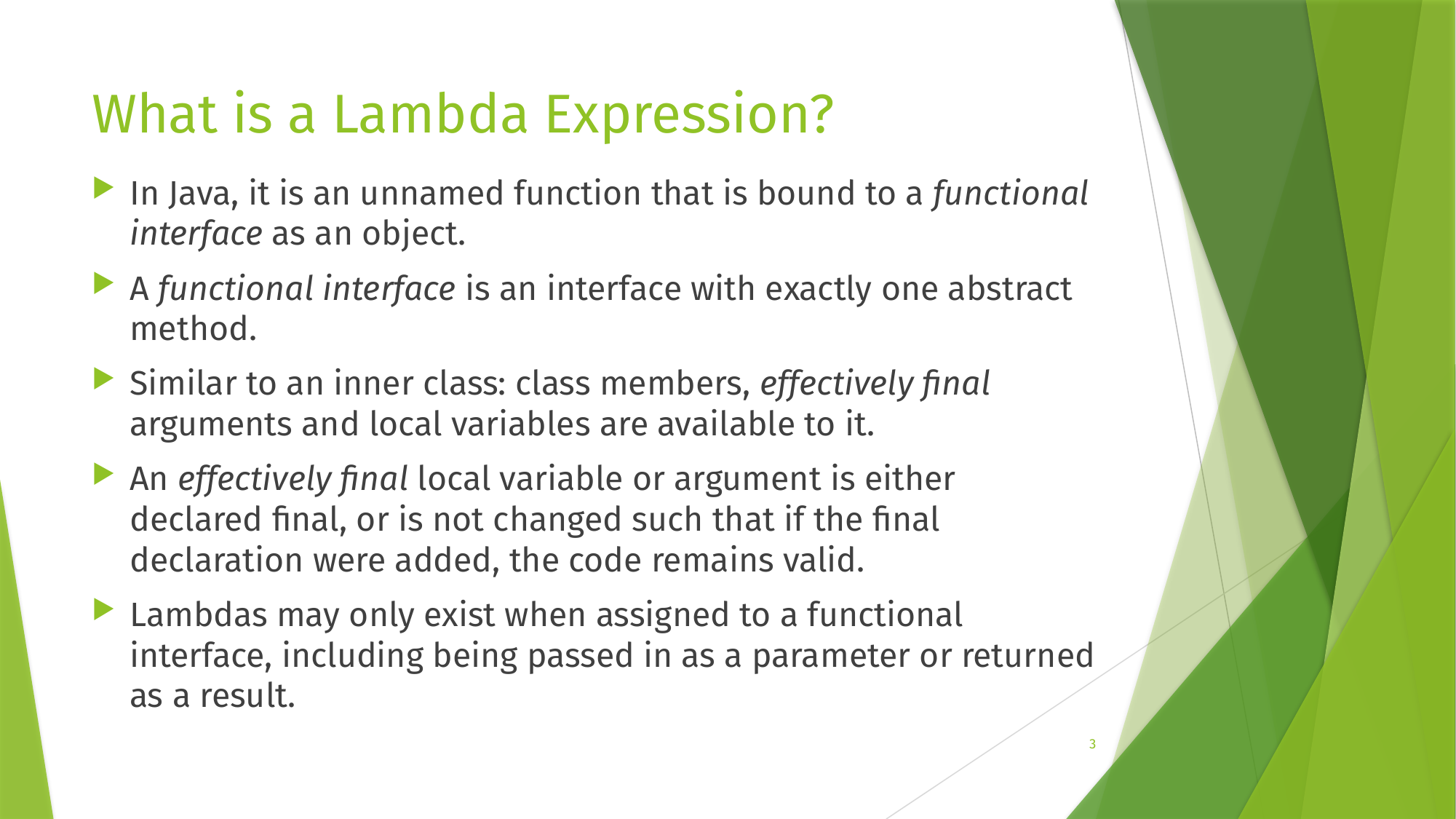

# What is a Lambda Expression?
In Java, it is an unnamed function that is bound to a functional interface as an object.
A functional interface is an interface with exactly one abstract method.
Similar to an inner class: class members, effectively final arguments and local variables are available to it.
An effectively final local variable or argument is either declared final, or is not changed such that if the final declaration were added, the code remains valid.
Lambdas may only exist when assigned to a functional interface, including being passed in as a parameter or returned as a result.

3